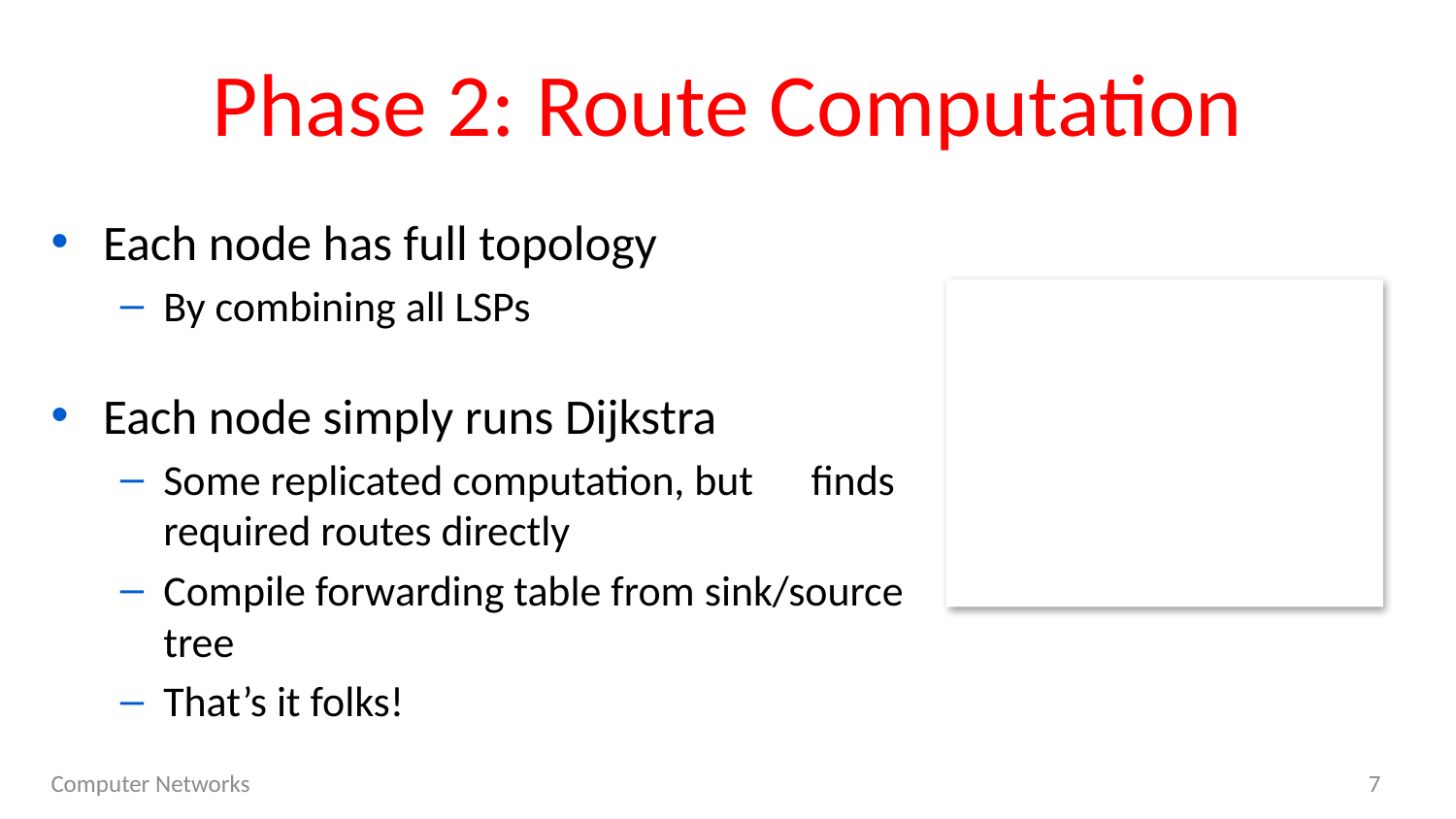

# Phase 2: Route Computation
Each node has full topology
By combining all LSPs

Each node simply runs Dijkstra
Some replicated computation, but      finds required routes directly
Compile forwarding table from sink/source tree
That’s it folks!
Computer Networks
7